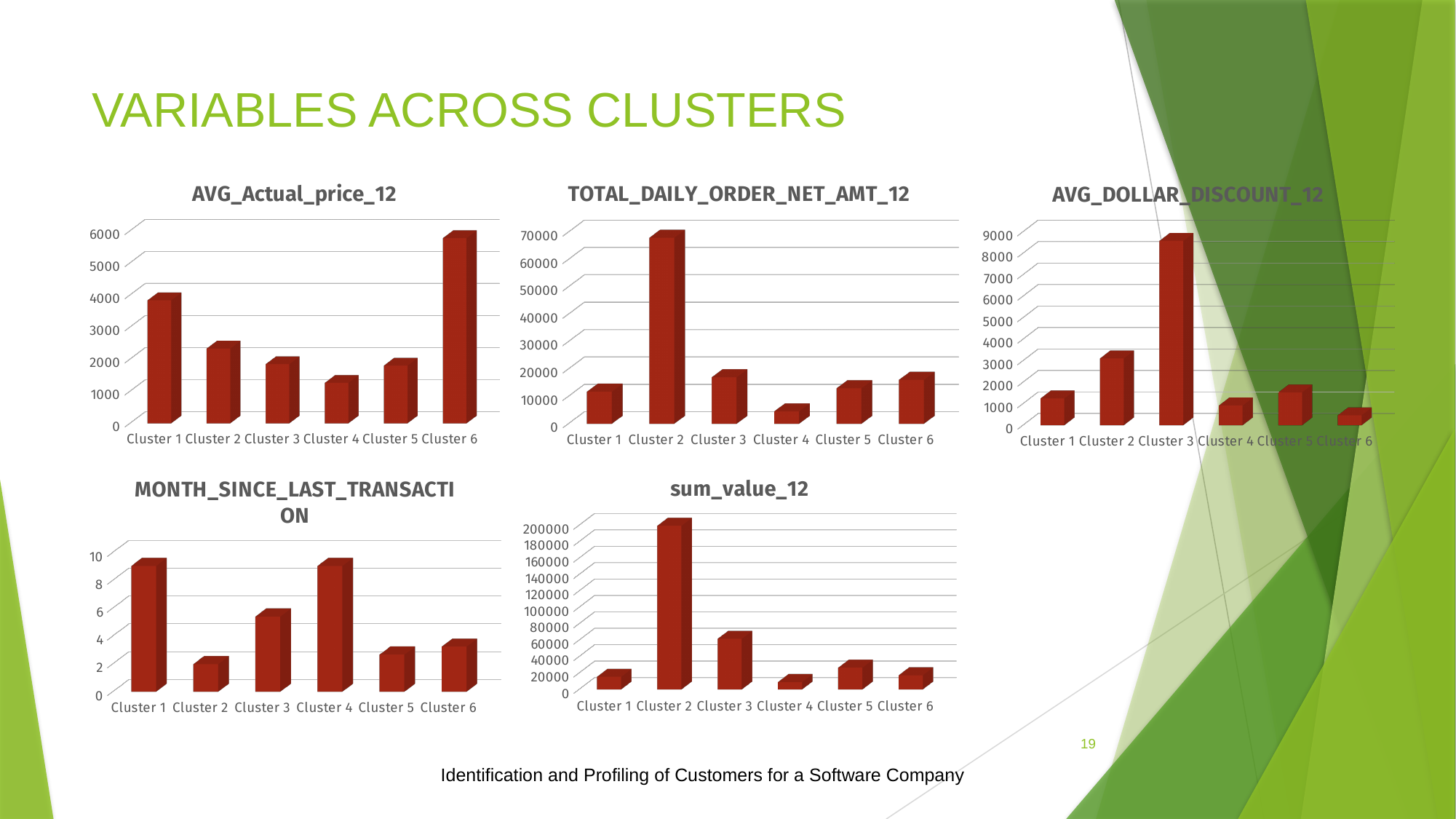

# VARIABLES ACROSS CLUSTERS

[unsupported chart]

[unsupported chart]

[unsupported chart]

[unsupported chart]

[unsupported chart]

19
Identification and Profiling of Customers for a Software Company